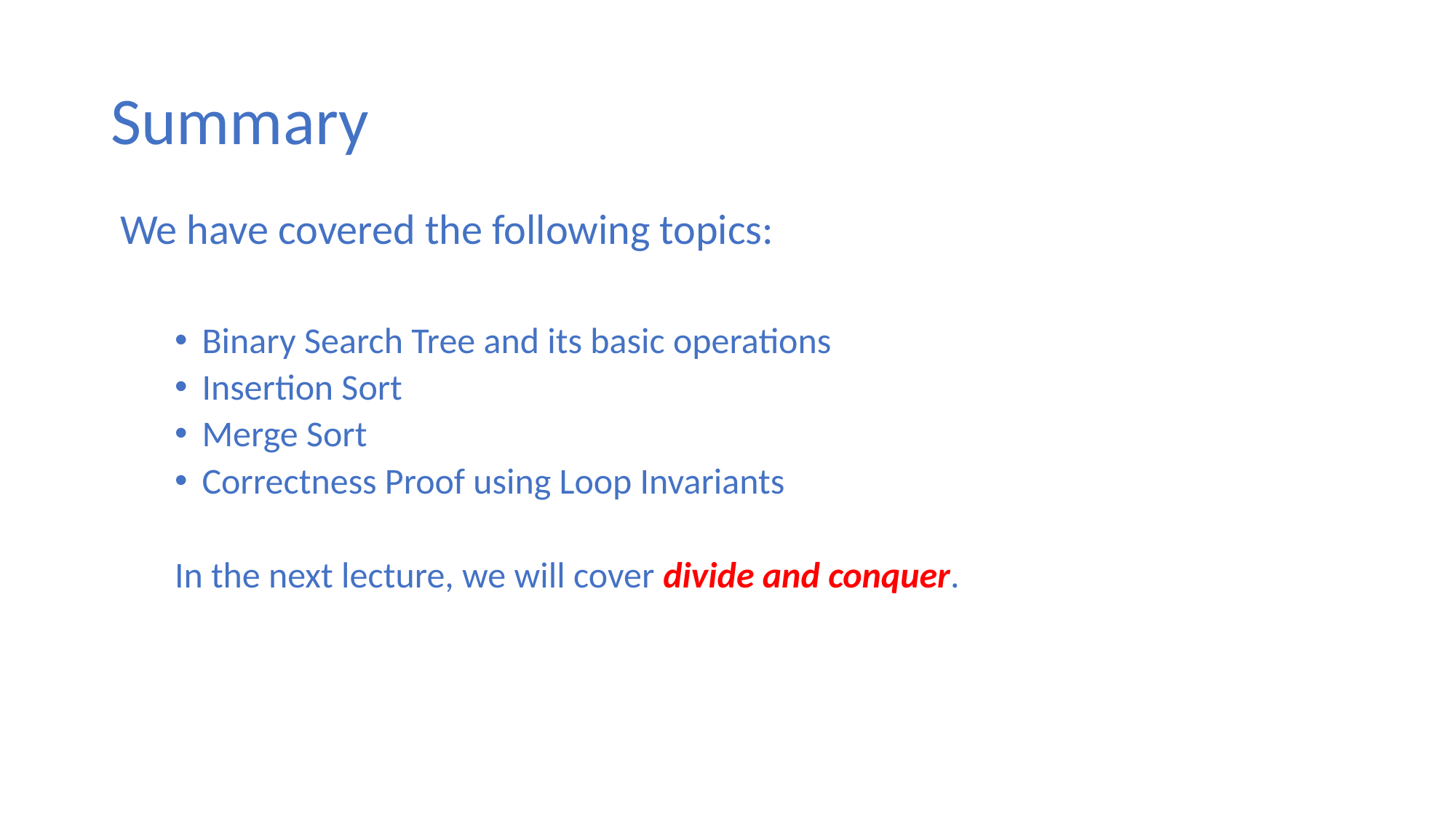

# Summary
We have covered the following topics:

Binary Search Tree and its basic operations
Insertion Sort
Merge Sort
Correctness Proof using Loop Invariants

In the next lecture, we will cover divide and conquer.